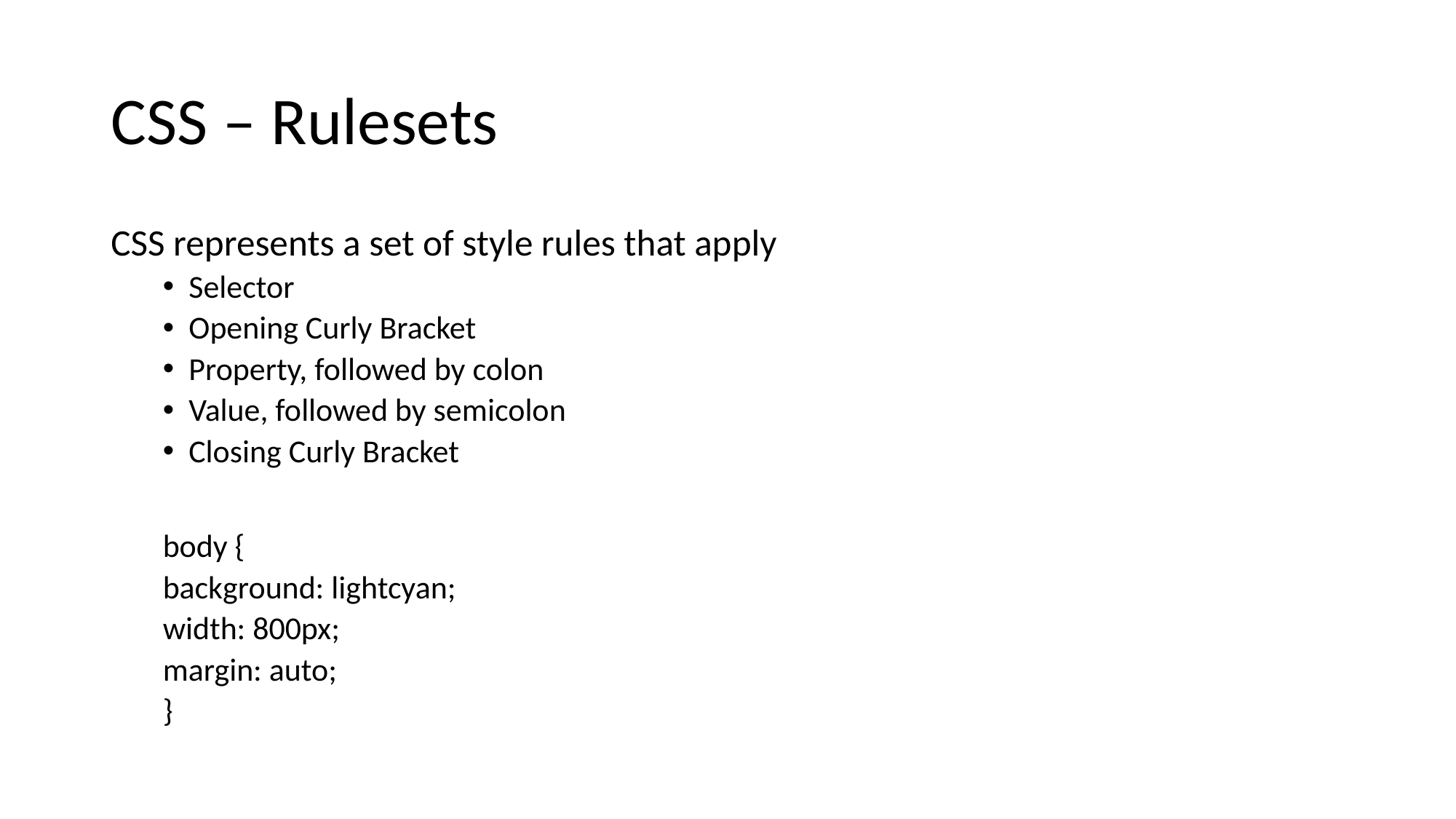

# CSS – Rulesets
CSS represents a set of style rules that apply
Selector
Opening Curly Bracket
Property, followed by colon
Value, followed by semicolon
Closing Curly Bracket

body {
	background: lightcyan;
	width: 800px;
	margin: auto;
}